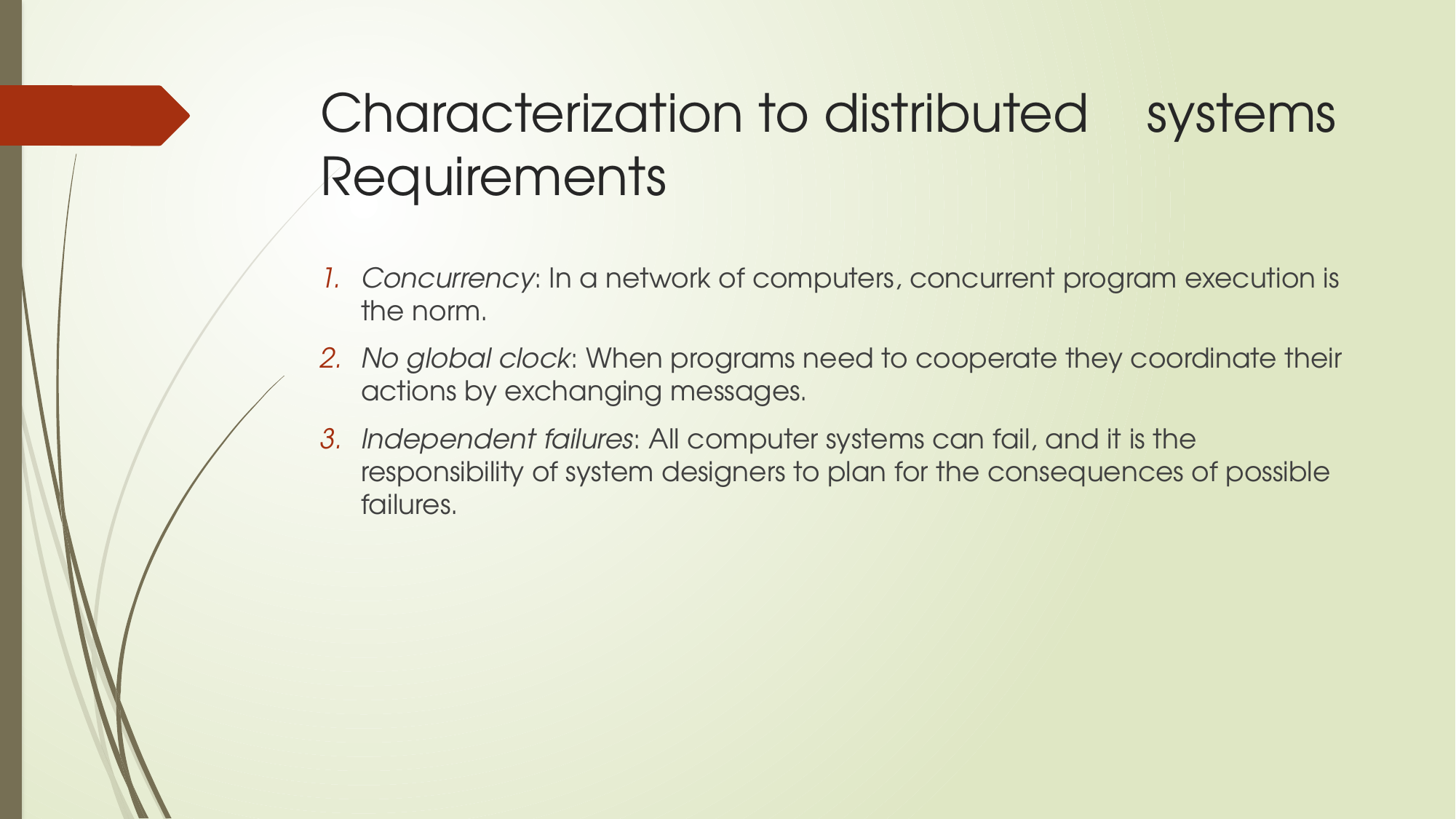

# Characterization to distributed    systems Requirements
Concurrency: In a network of computers, concurrent program execution is the norm.
No global clock: When programs need to cooperate they coordinate their actions by exchanging messages.
Independent failures: All computer systems can fail, and it is the responsibility of system designers to plan for the consequences of possible failures.